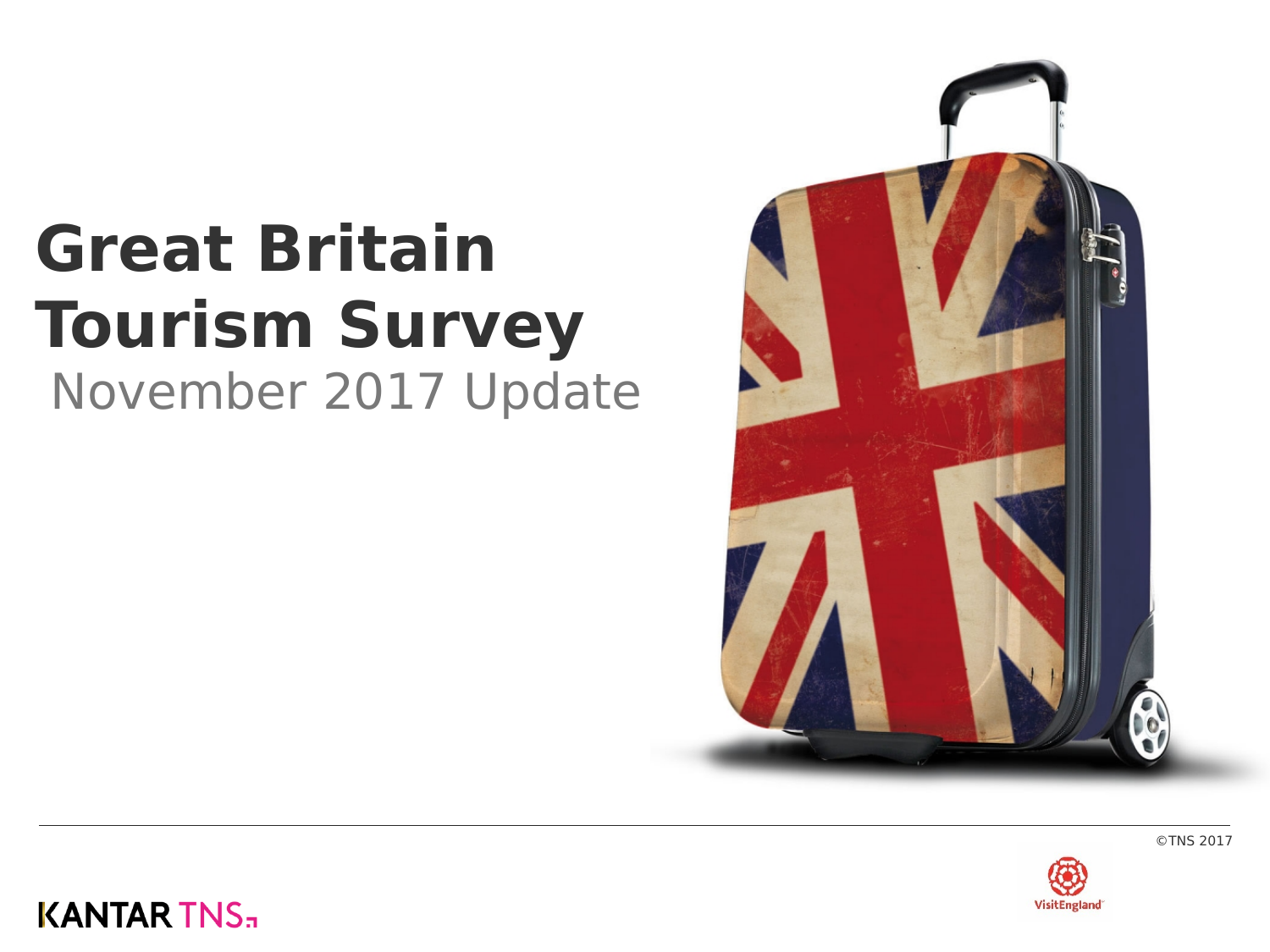

# Great Britain Tourism Survey November 2017 Update